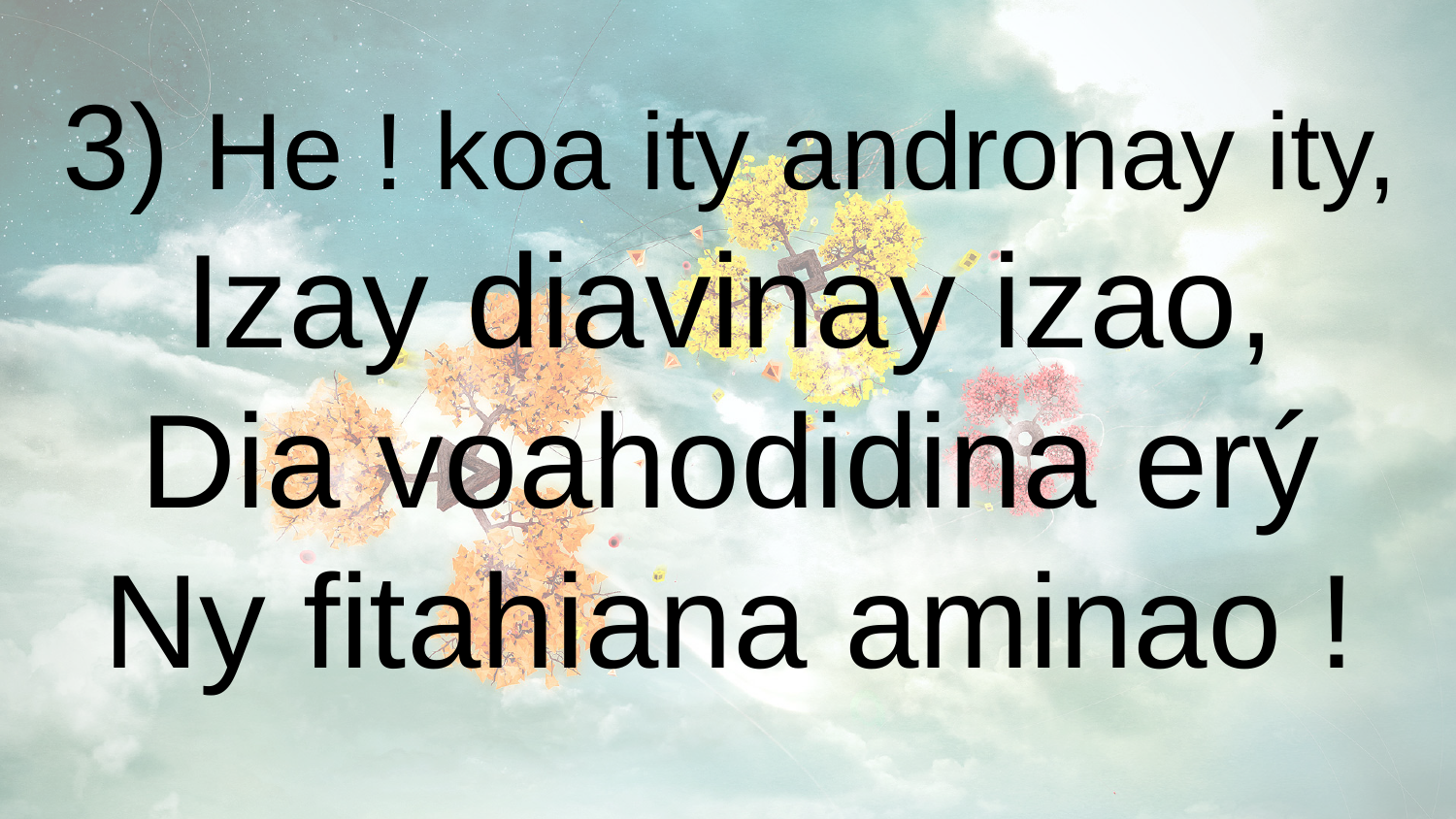

# 3) He ! koa ity andronay ity, Izay diavinay izao, Dia voahodidina erý Ny fitahiana aminao !